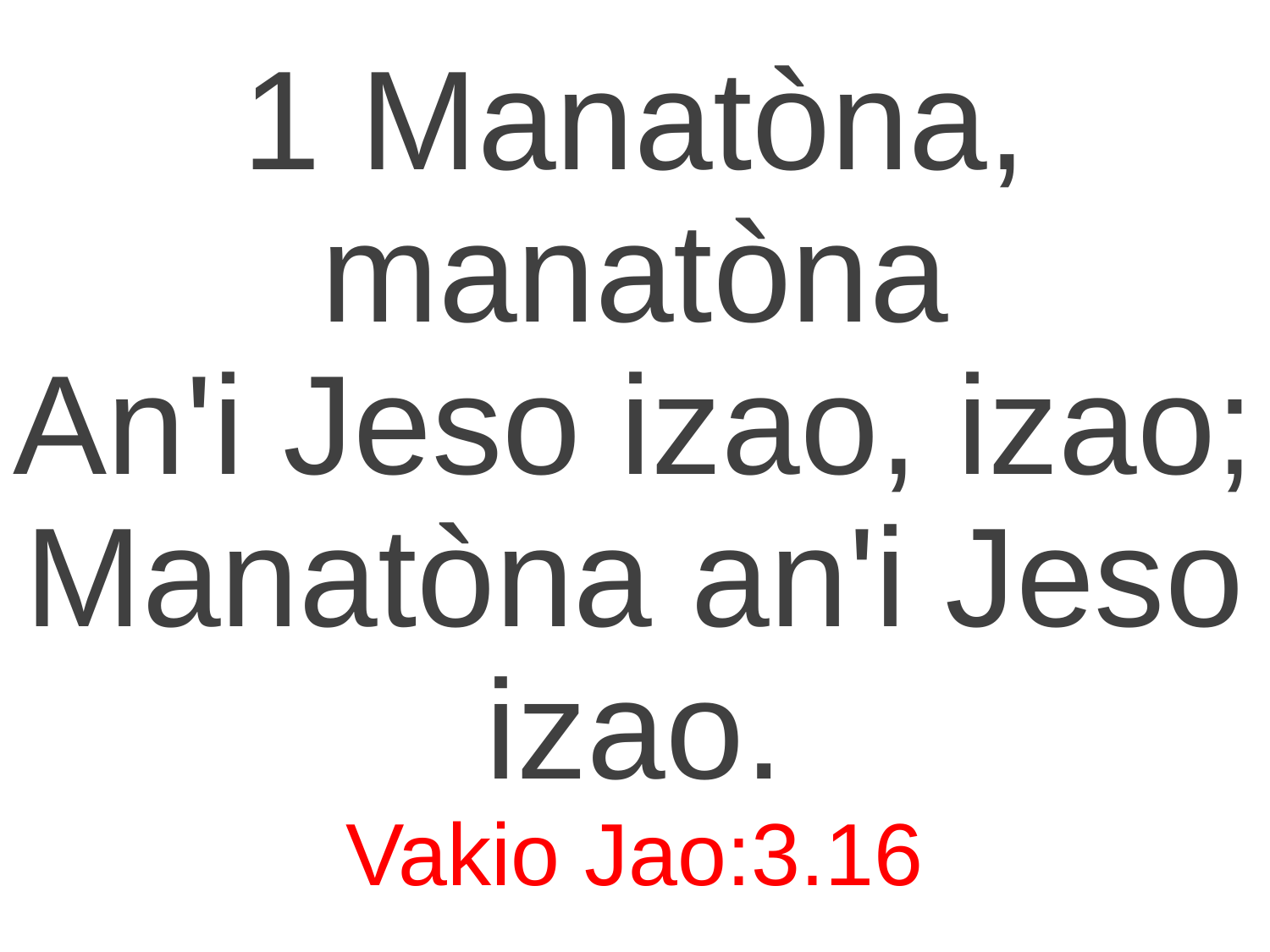

1 Manatòna, manatòna
An'i Jeso izao, izao;
Manatòna an'i Jeso izao.
Vakio Jao:3.16